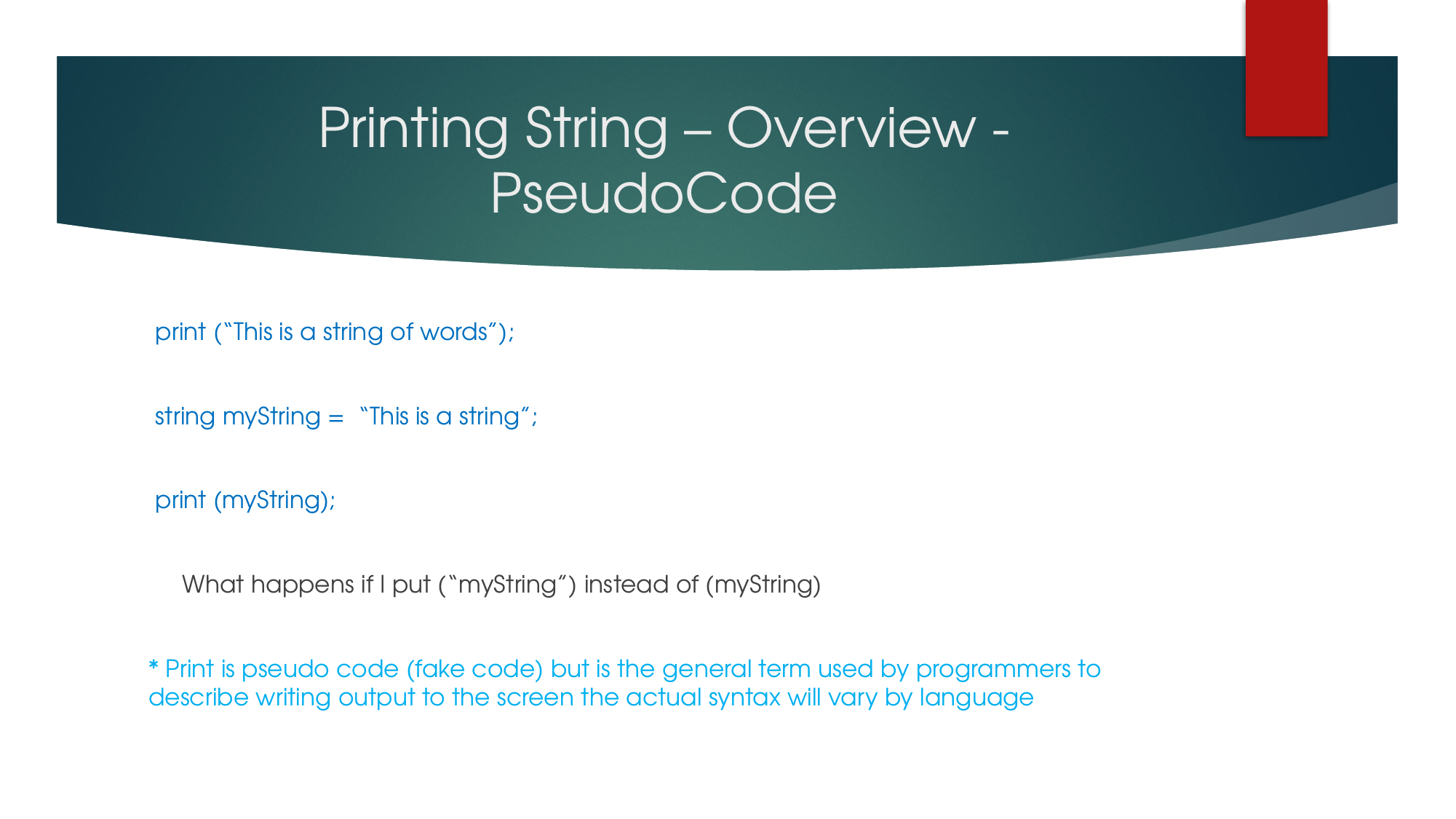

# Printing String – Overview -PseudoCode
 print (“This is a string of words”);

 string myString =  “This is a string”;

 print (myString);

     What happens if I put (“myString”) instead of (myString)

* Print is pseudo code (fake code) but is the general term used by programmers to describe writing output to the screen the actual syntax will vary by language